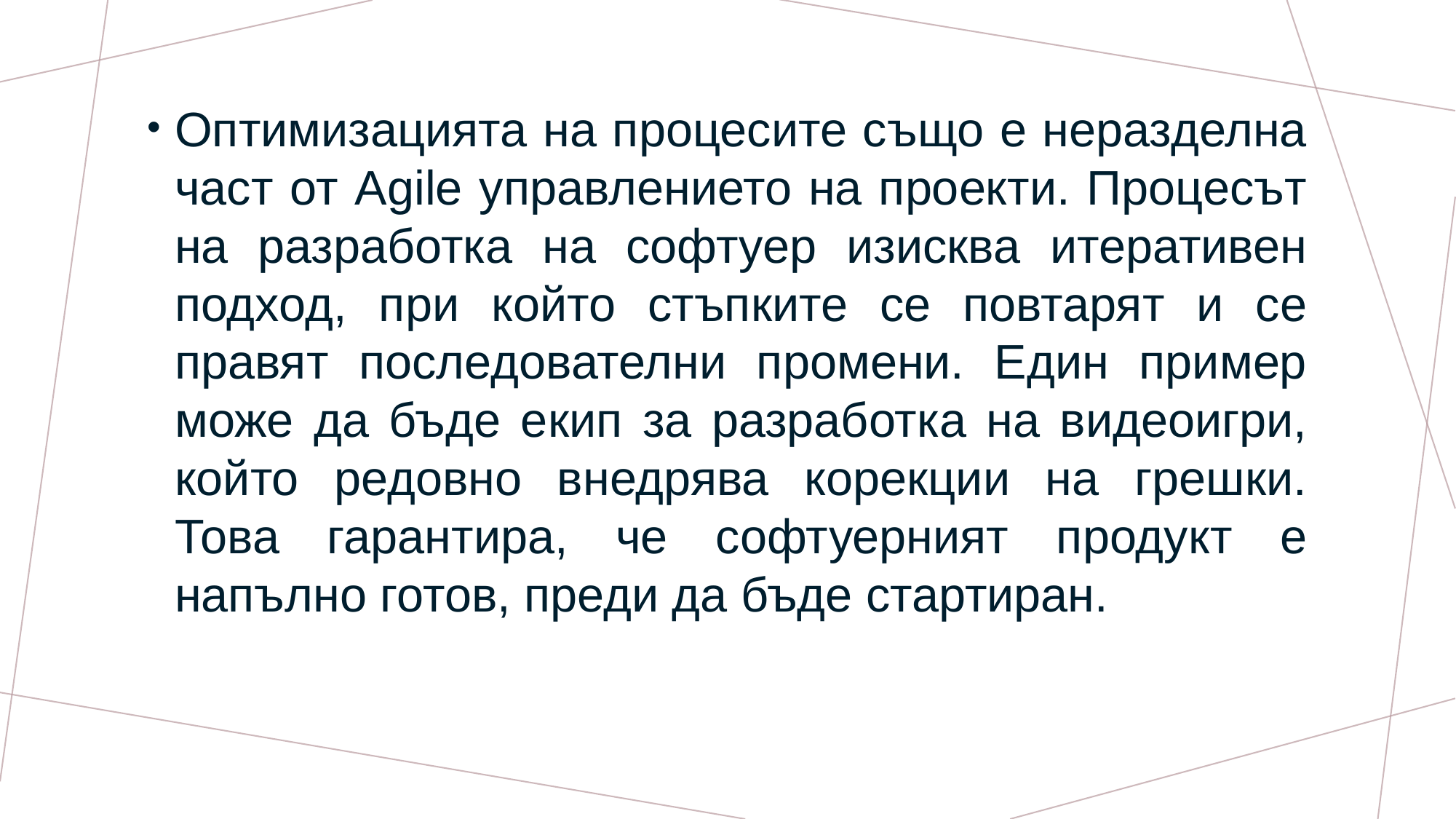

Оптимизацията на процесите също е неразделна част от Agile управлението на проекти. Процесът на разработка на софтуер изисква итеративен подход, при който стъпките се повтарят и се правят последователни промени. Един пример може да бъде екип за разработка на видеоигри, който редовно внедрява корекции на грешки. Това гарантира, че софтуерният продукт е напълно готов, преди да бъде стартиран.